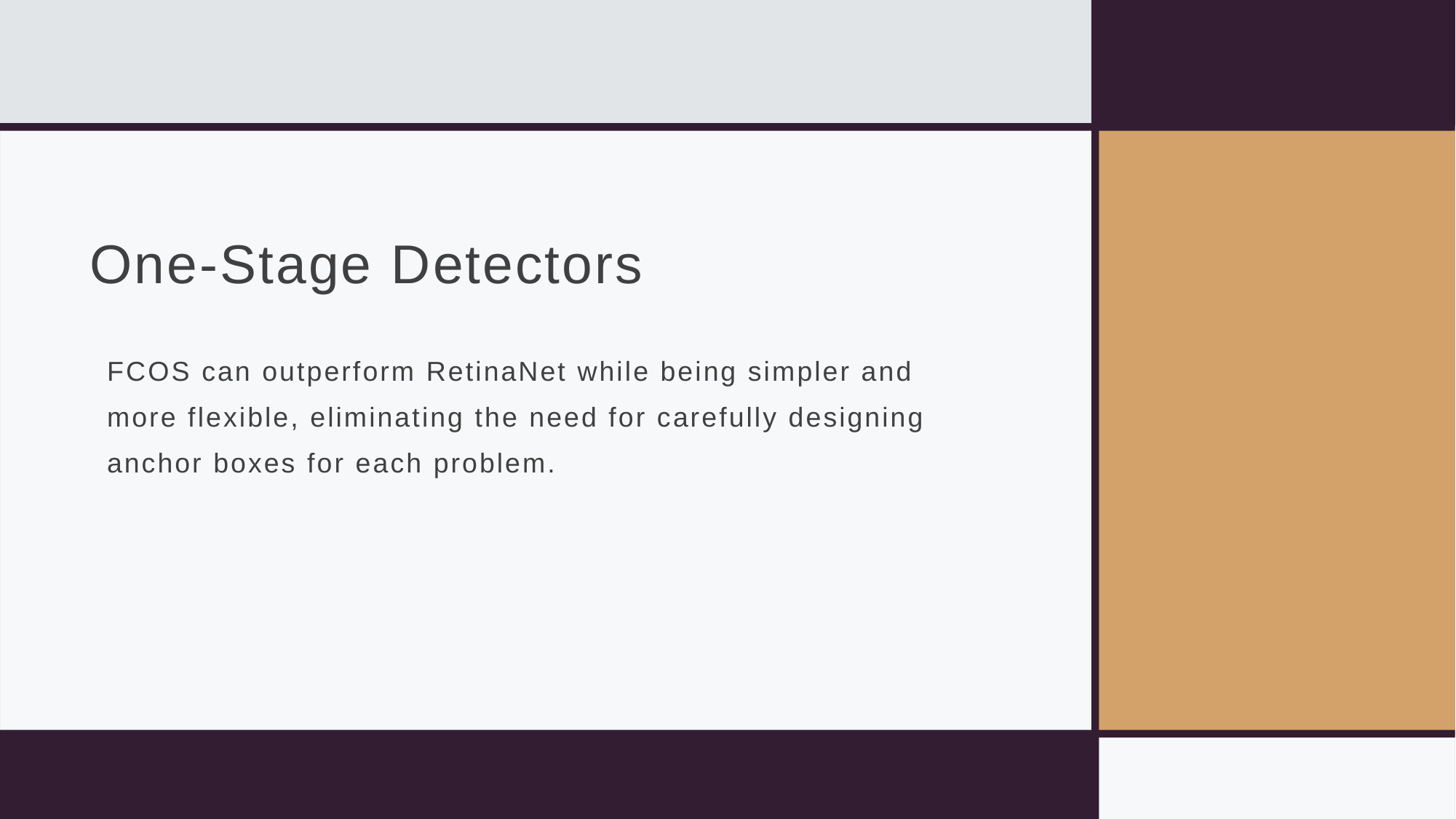

# One-Stage Detectors
FCOS can outperform RetinaNet while being simpler and more flexible, eliminating the need for carefully designing anchor boxes for each problem.